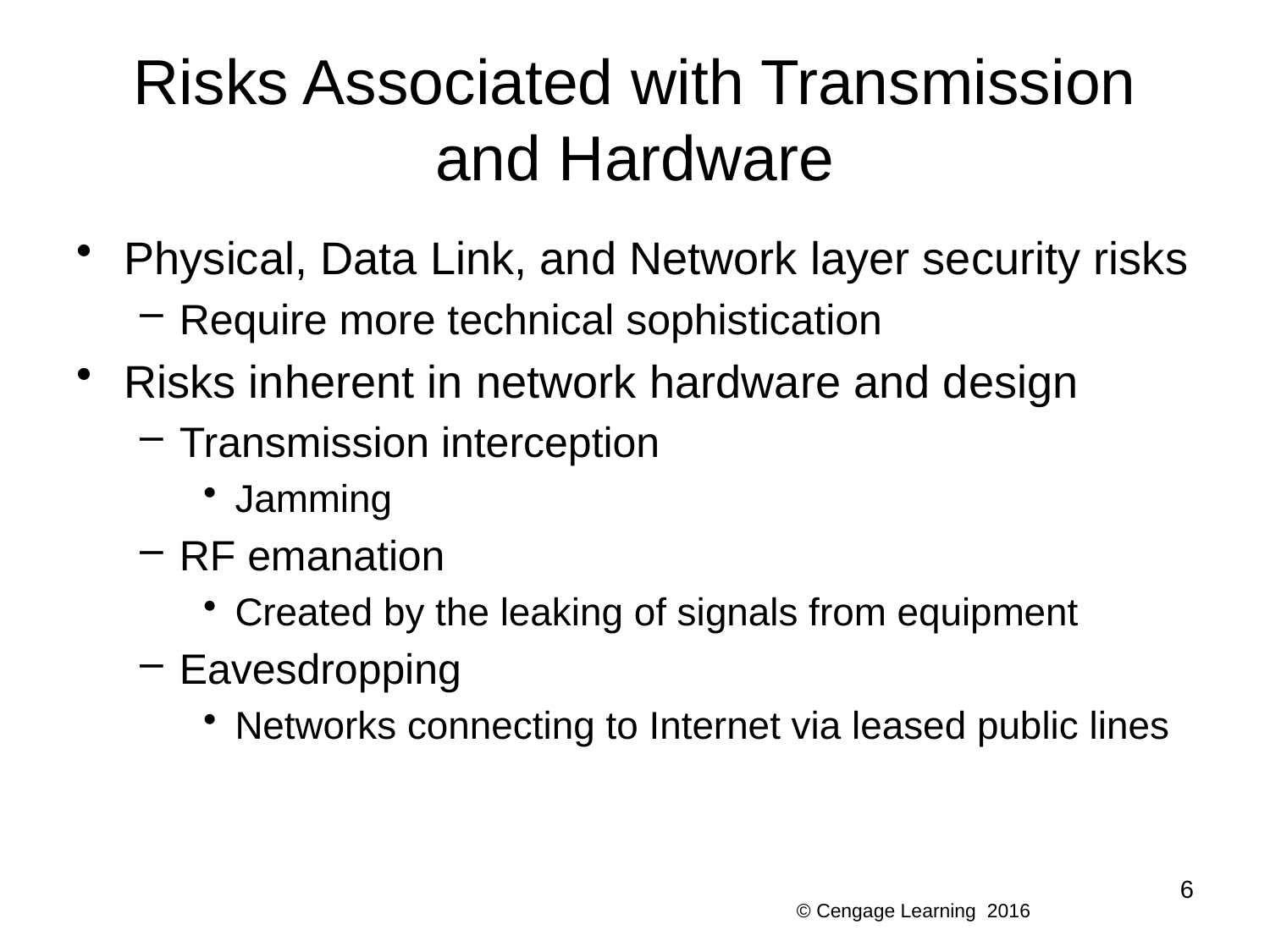

# Risks Associated with Transmission and Hardware
Physical, Data Link, and Network layer security risks
Require more technical sophistication
Risks inherent in network hardware and design
Transmission interception
Jamming
RF emanation
Created by the leaking of signals from equipment
Eavesdropping
Networks connecting to Internet via leased public lines

6